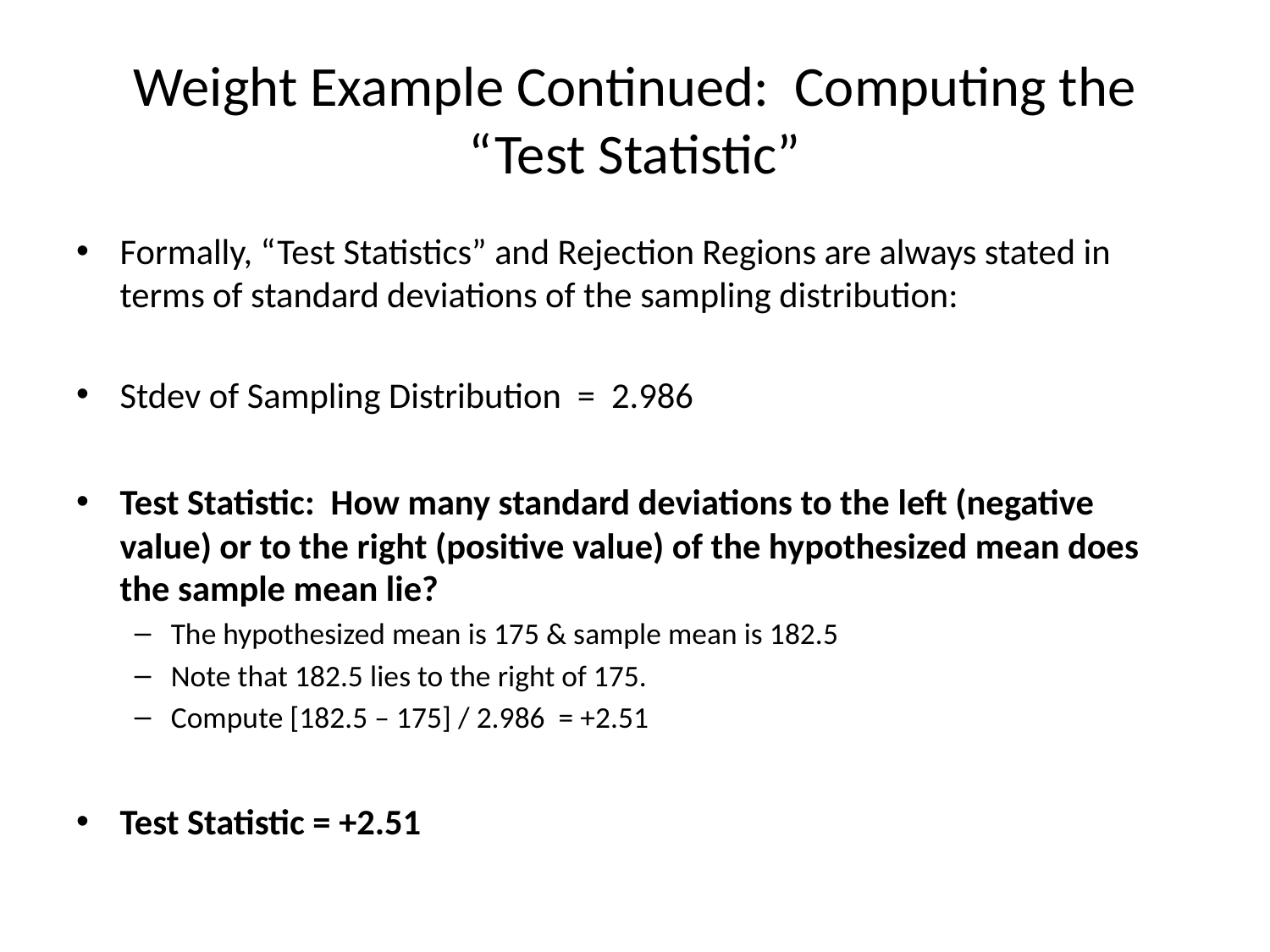

# Weight Example Continued:  Computing the “Test Statistic”
Formally, “Test Statistics” and Rejection Regions are always stated in terms of standard deviations of the sampling distribution:

Stdev of Sampling Distribution  =  2.986

Test Statistic:  How many standard deviations to the left (negative value) or to the right (positive value) of the hypothesized mean does the sample mean lie?
The hypothesized mean is 175 & sample mean is 182.5
Note that 182.5 lies to the right of 175.
Compute [182.5 – 175] / 2.986  = +2.51

Test Statistic = +2.51